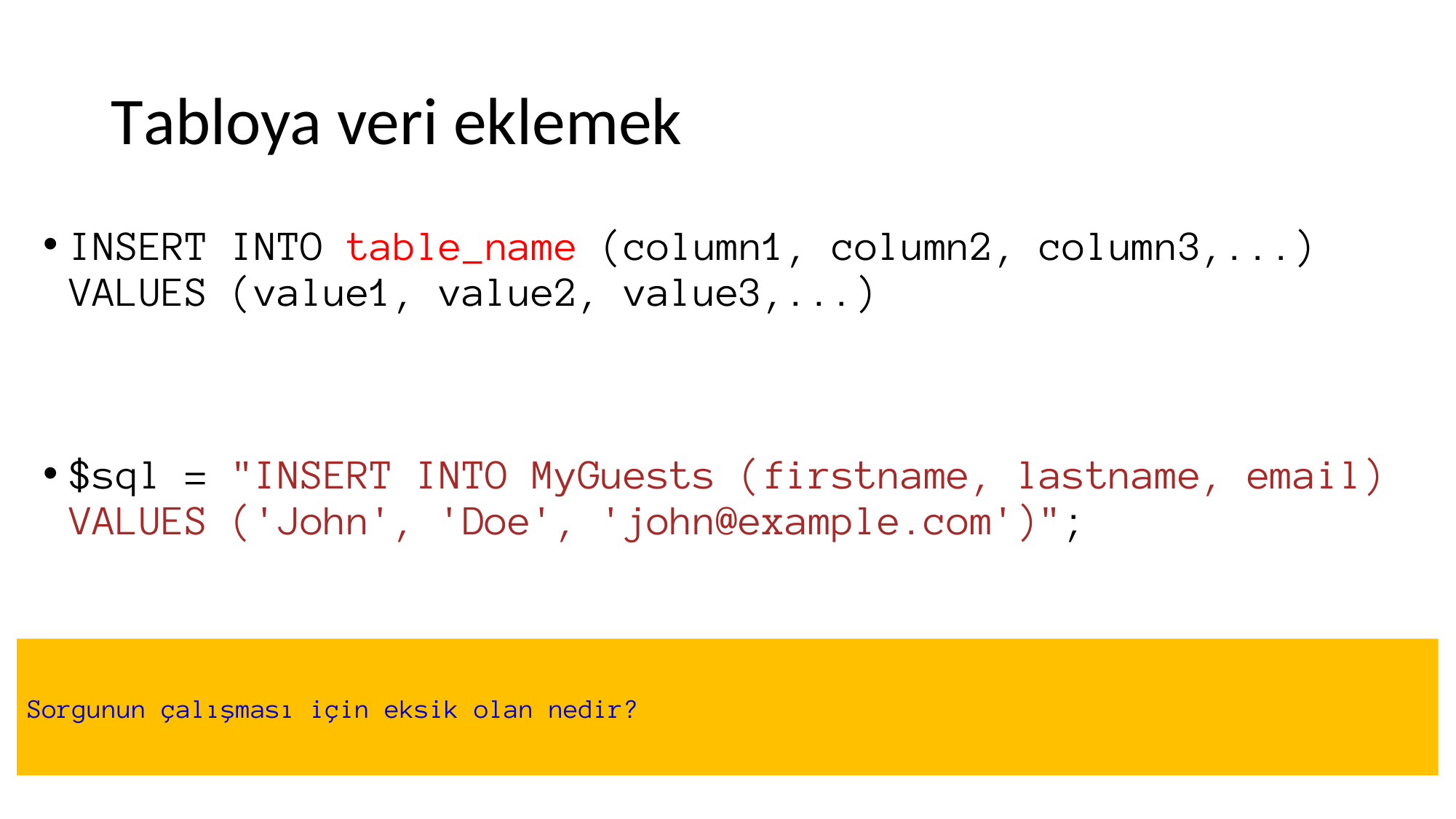

# Tabloya veri eklemek
INSERT INTO table_name (column1, column2, column3,...)
VALUES (value1, value2, value3,...)

$sql = "INSERT INTO MyGuests (firstname, lastname, email)
VALUES ('John', 'Doe', 'john@example.com')";
Sorgunun çalışması için eksik olan nedir?